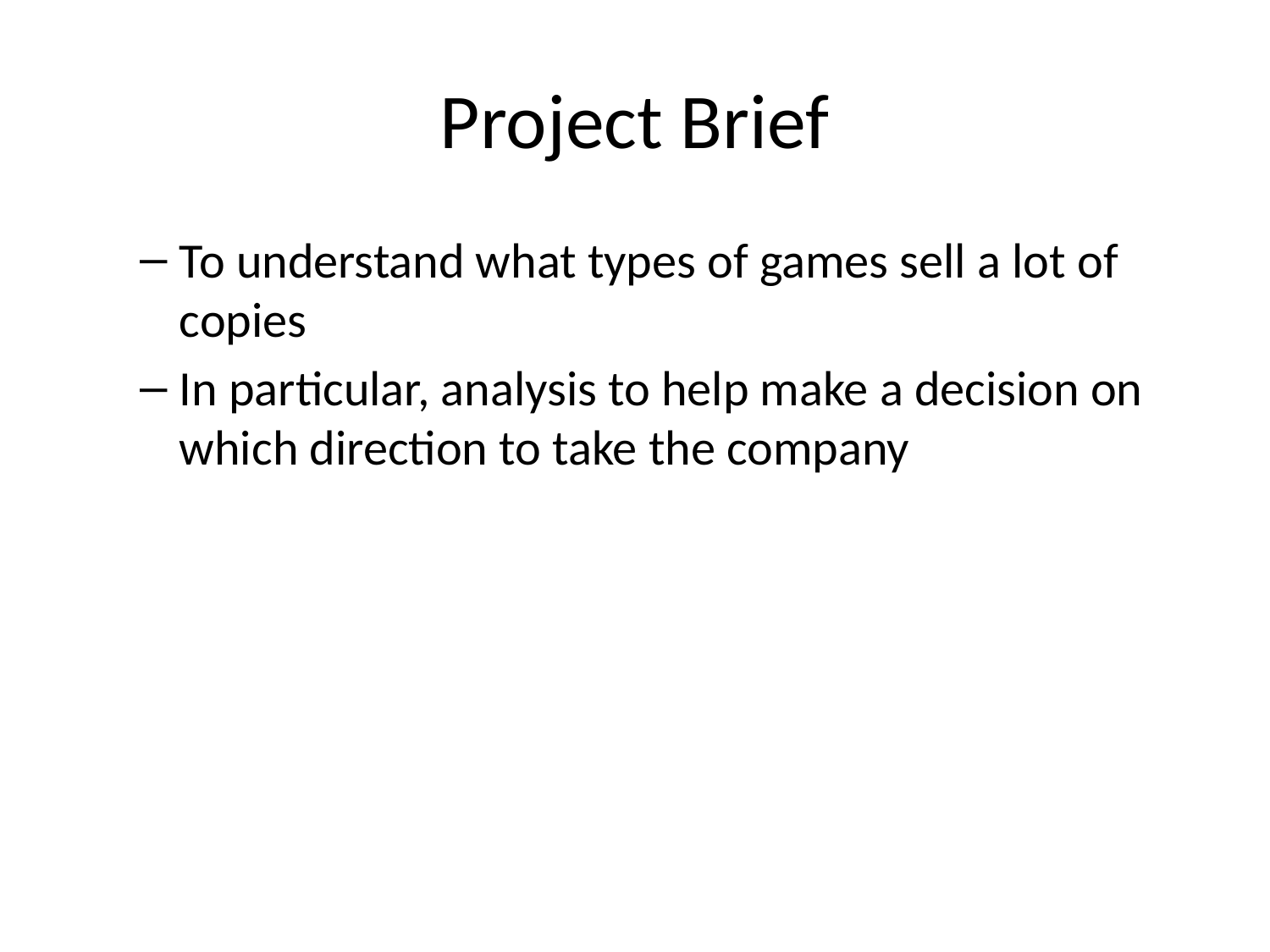

# Project Brief
To understand what types of games sell a lot of copies
In particular, analysis to help make a decision on which direction to take the company